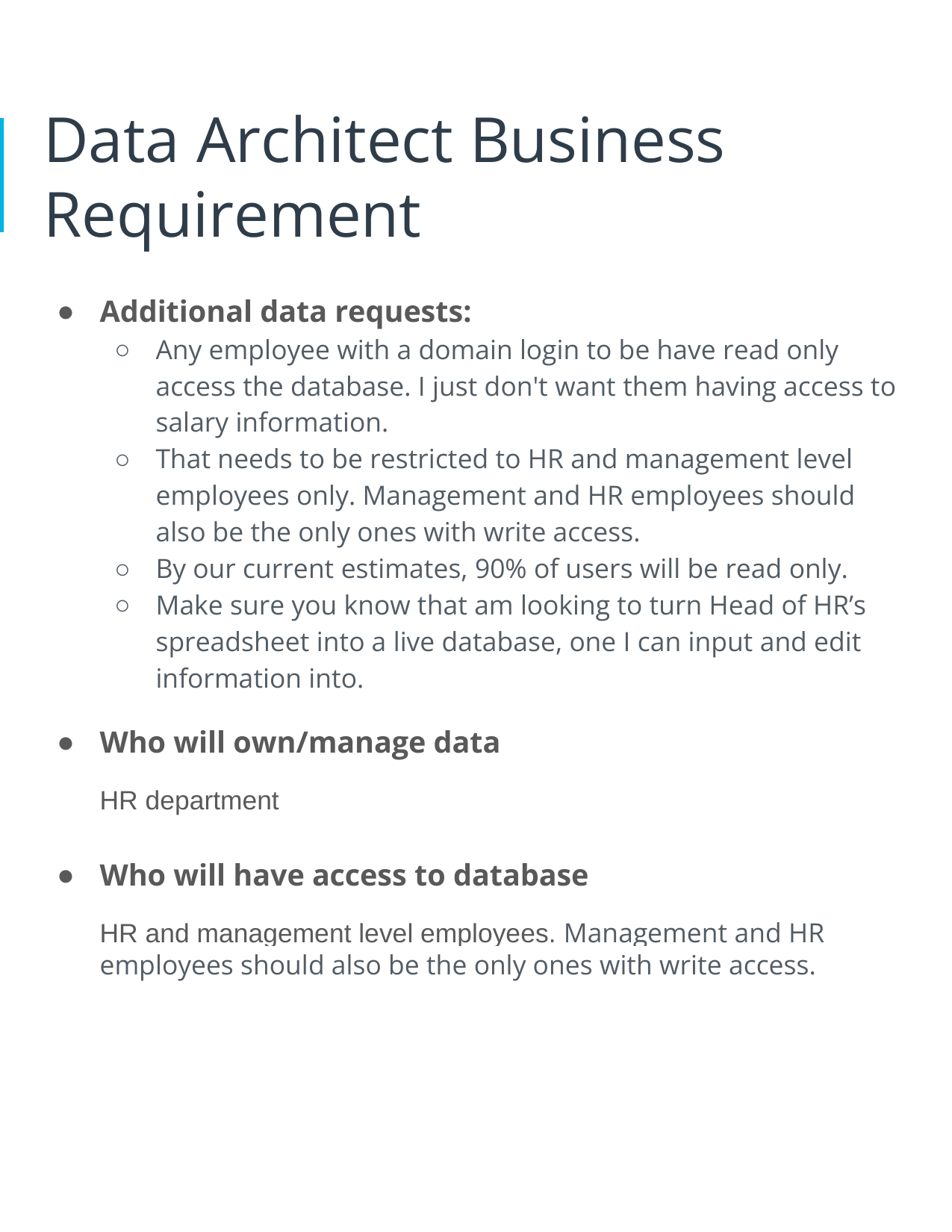

# Data Architect Business Requirement
Additional data requests:
Any employee with a domain login to be have read only access the database. I just don't want them having access to salary information.
That needs to be restricted to HR and management level employees only. Management and HR employees should also be the only ones with write access.
By our current estimates, 90% of users will be read only.
Make sure you know that am looking to turn Head of HR’s spreadsheet into a live database, one I can input and edit information into.
Who will own/manage data
HR department

Who will have access to database
HR and management level employees. Management and HR employees should also be the only ones with write access.